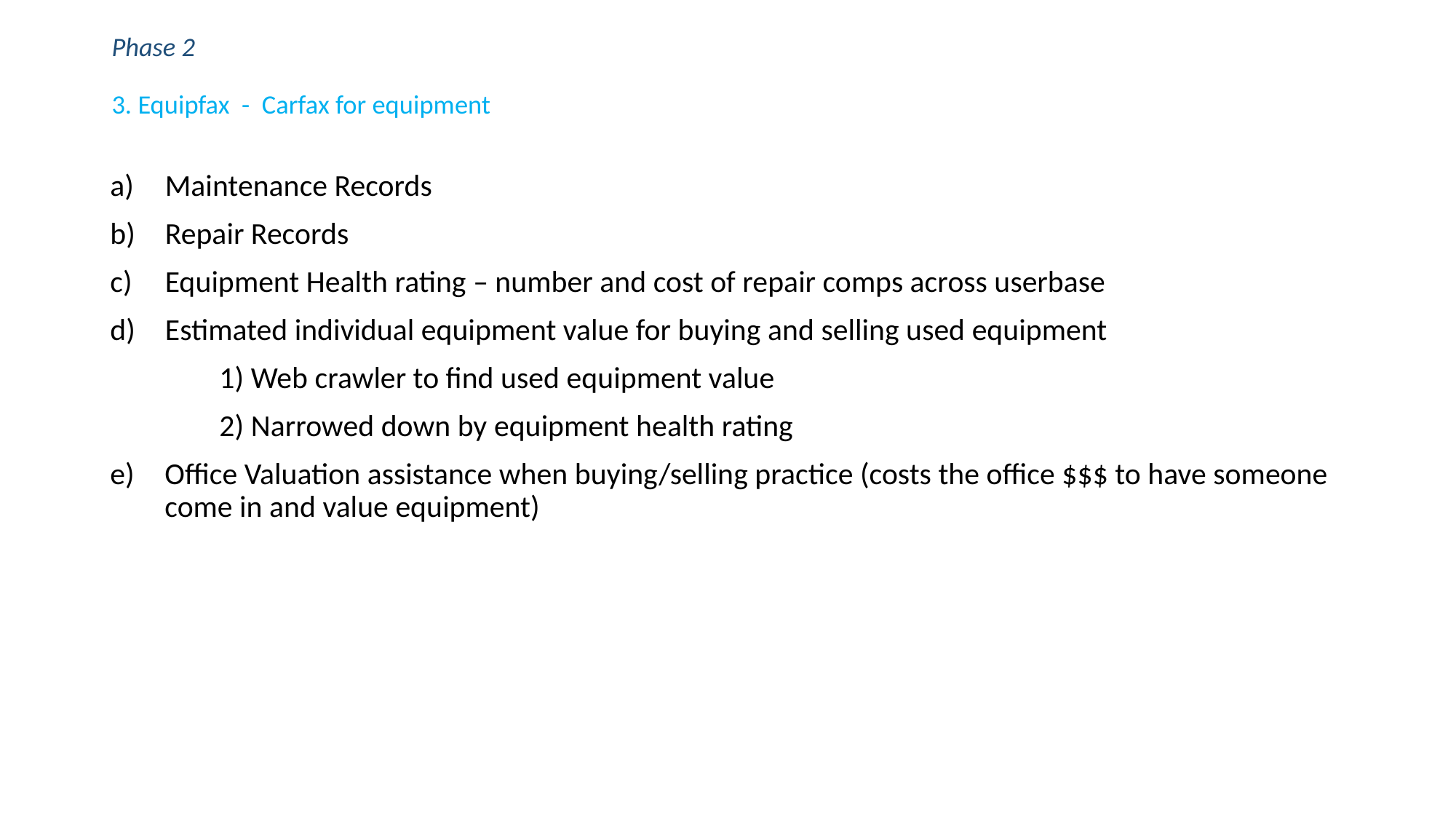

# Phase 2 3. Equipfax  -  Carfax for equipment

  Maintenance Records
  Repair Records
  Equipment Health rating – number and cost of repair comps across userbase
  Estimated individual equipment value for buying and selling used equipment
	1) Web crawler to find used equipment value
	2) Narrowed down by equipment health rating
Office Valuation assistance when buying/selling practice (costs the office $$$ to have someone come in and value equipment)